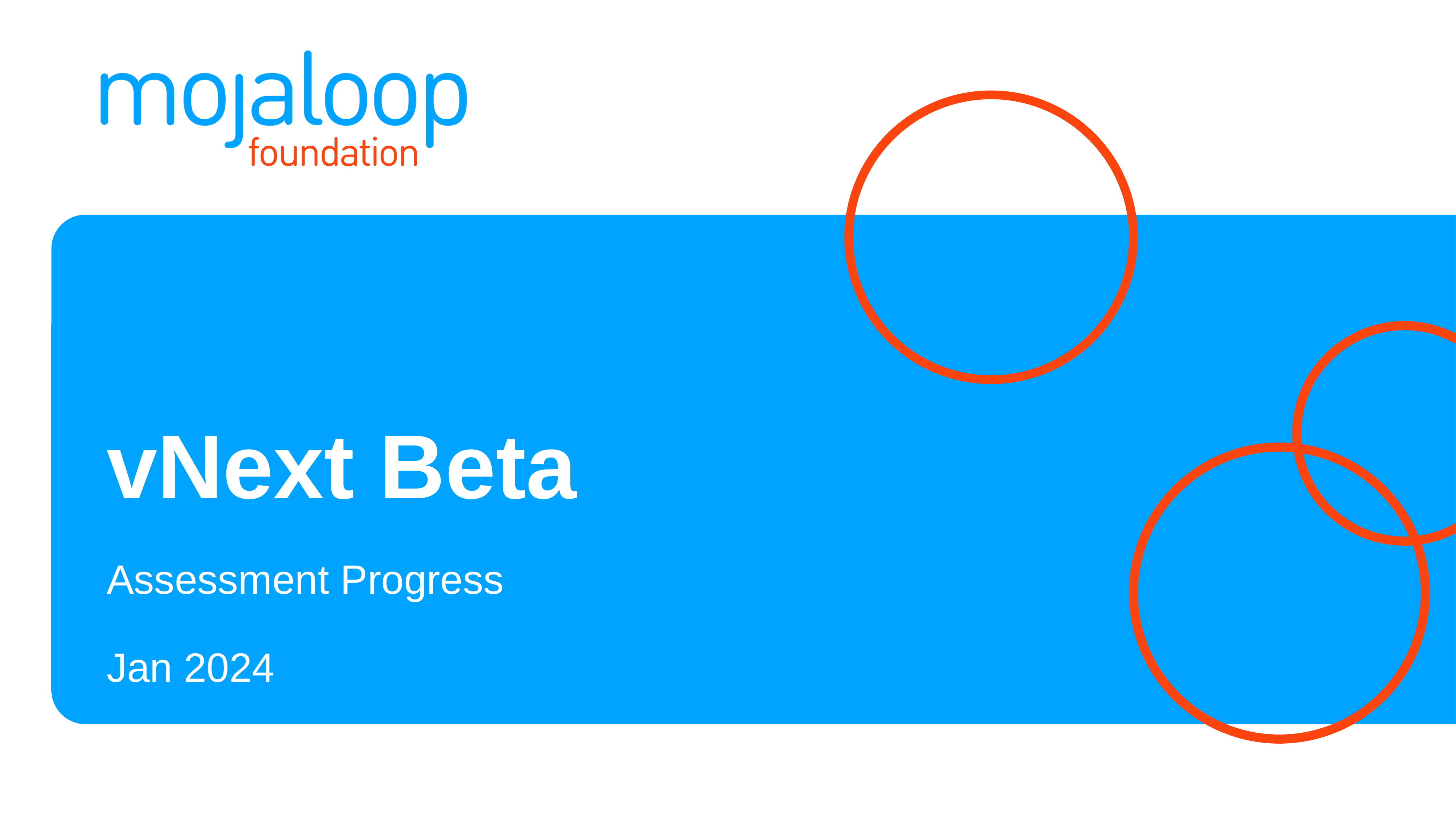

# vNext Beta
Assessment Progress

Jan 2024
1